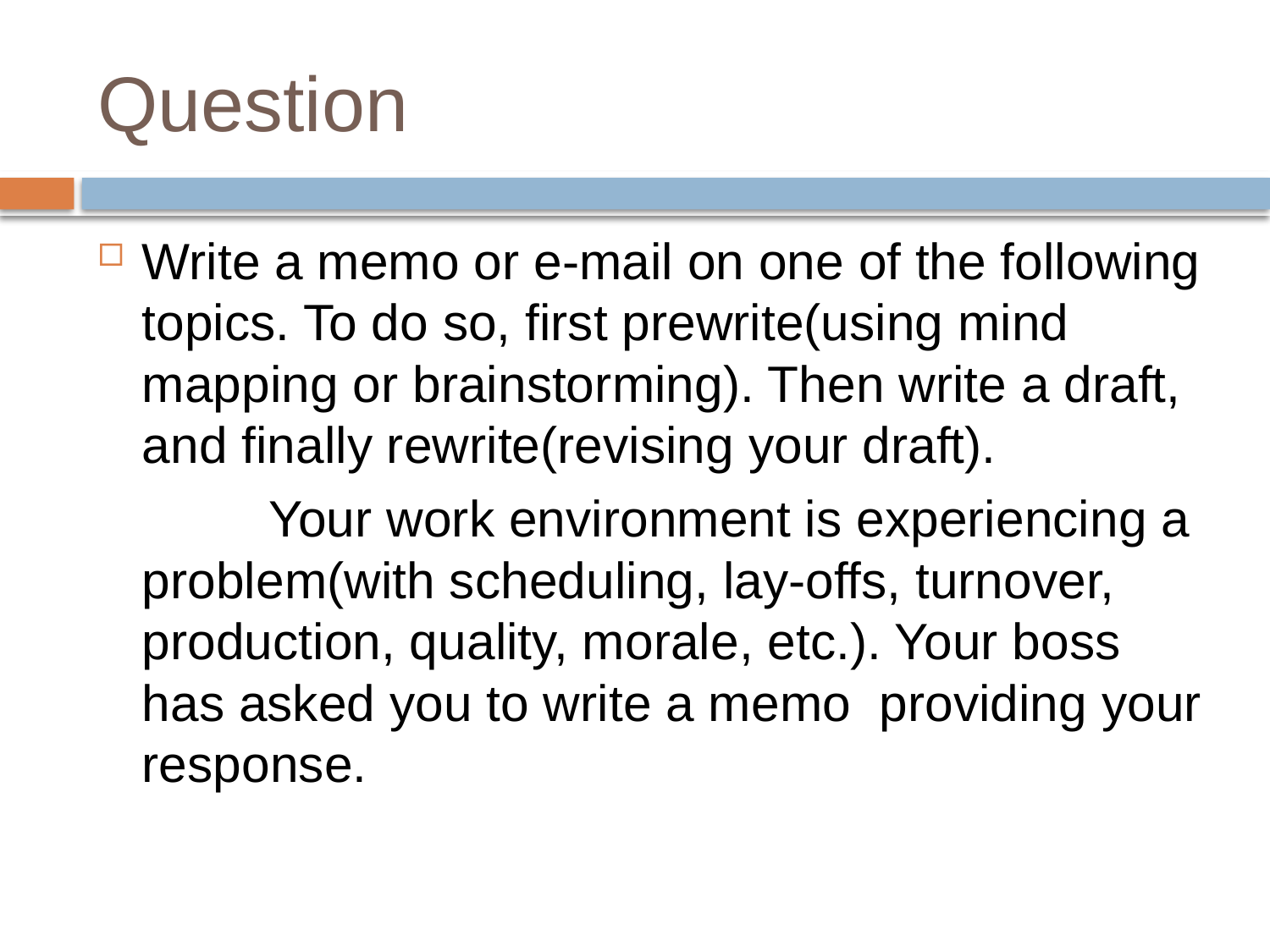

# Question
Write a memo or e-mail on one of the following topics. To do so, first prewrite(using mind mapping or brainstorming). Then write a draft, and finally rewrite(revising your draft).
		Your work environment is experiencing a problem(with scheduling, lay-offs, turnover, production, quality, morale, etc.). Your boss has asked you to write a memo  providing your response.